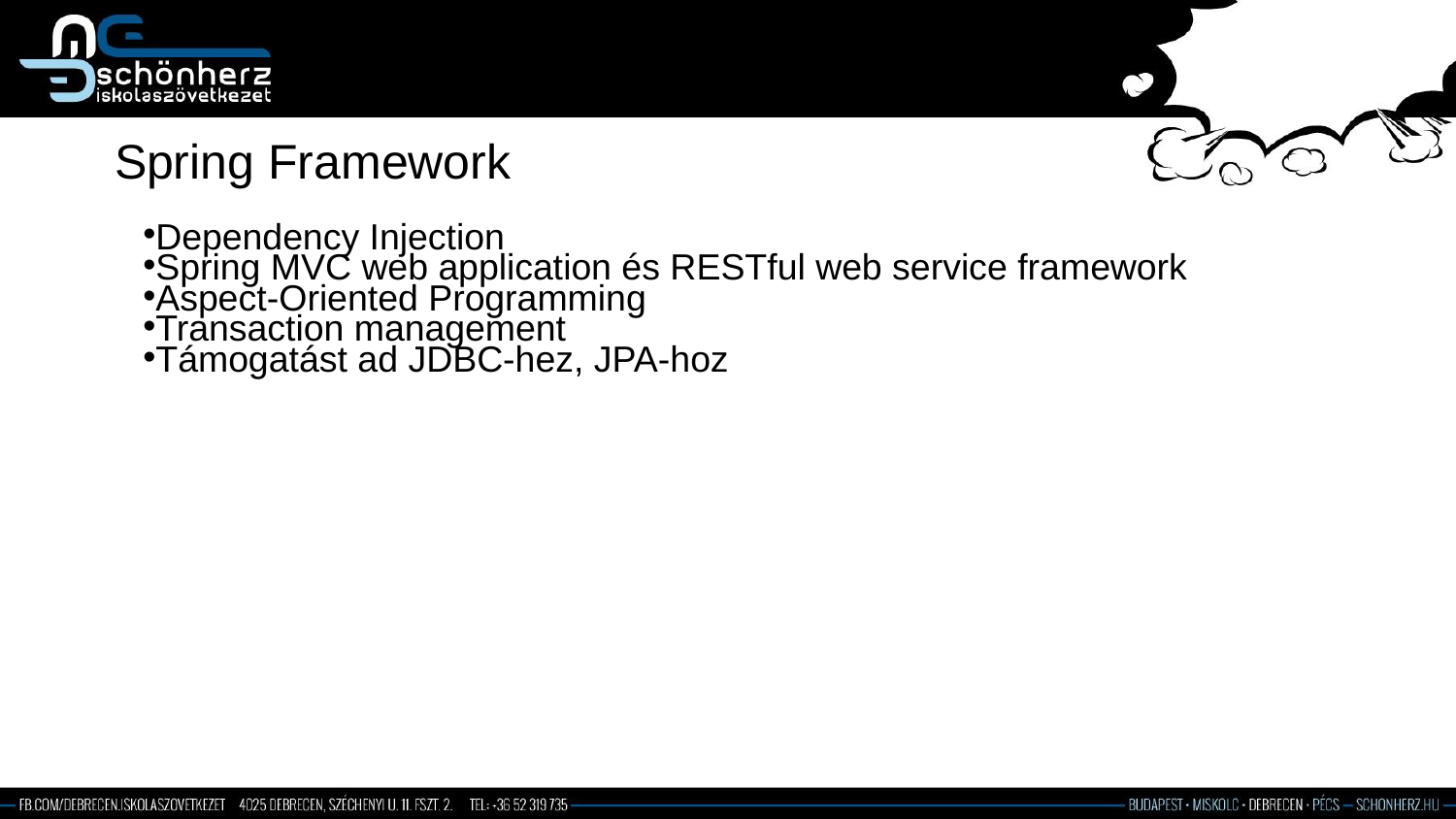

# Spring Framework
Dependency Injection
Spring MVC web application és RESTful web service framework
Aspect-Oriented Programming
Transaction management
Támogatást ad JDBC-hez, JPA-hoz